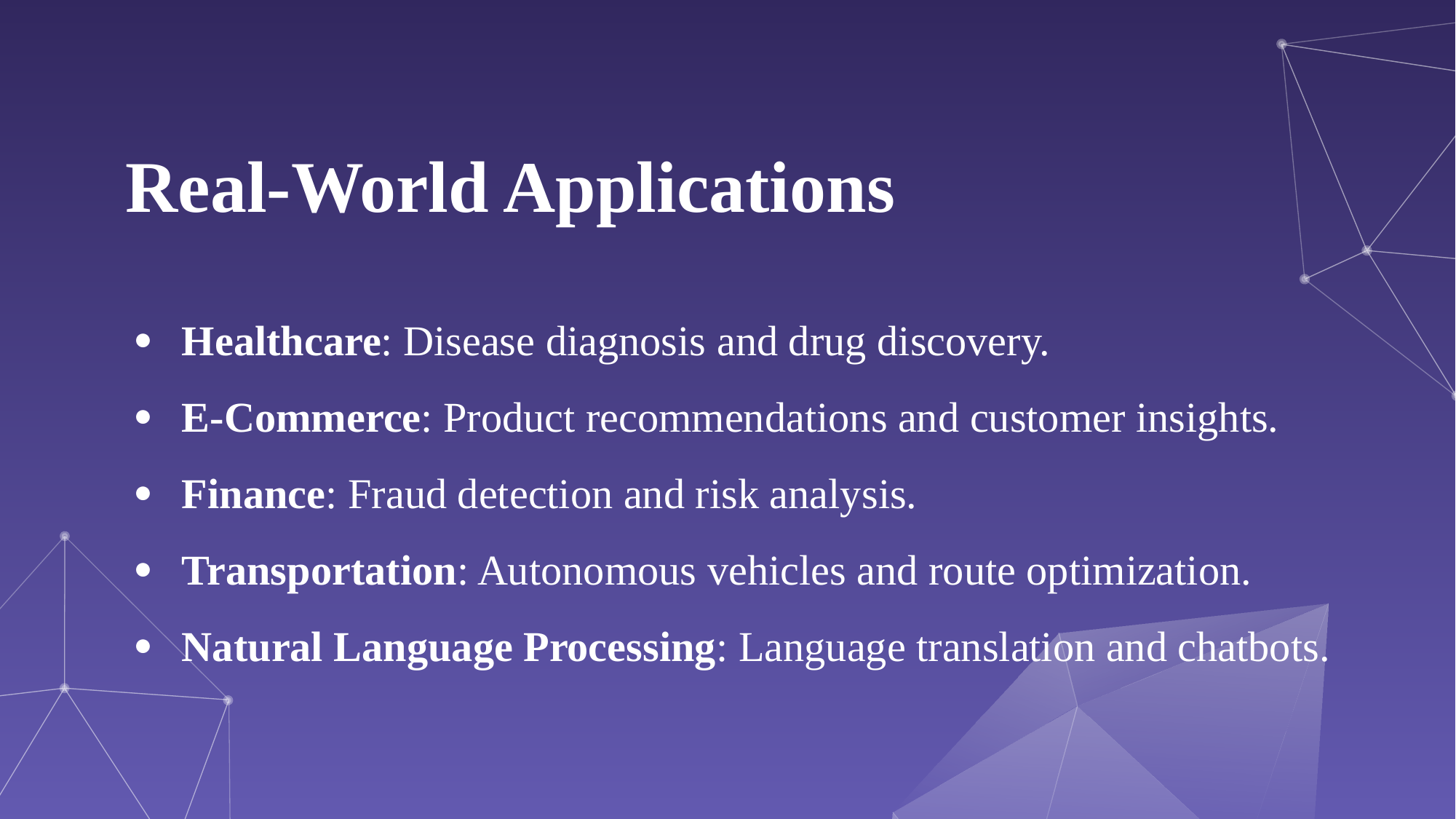

# Real-World Applications
Healthcare: Disease diagnosis and drug discovery.
E-Commerce: Product recommendations and customer insights.
Finance: Fraud detection and risk analysis.
Transportation: Autonomous vehicles and route optimization.
Natural Language Processing: Language translation and chatbots.